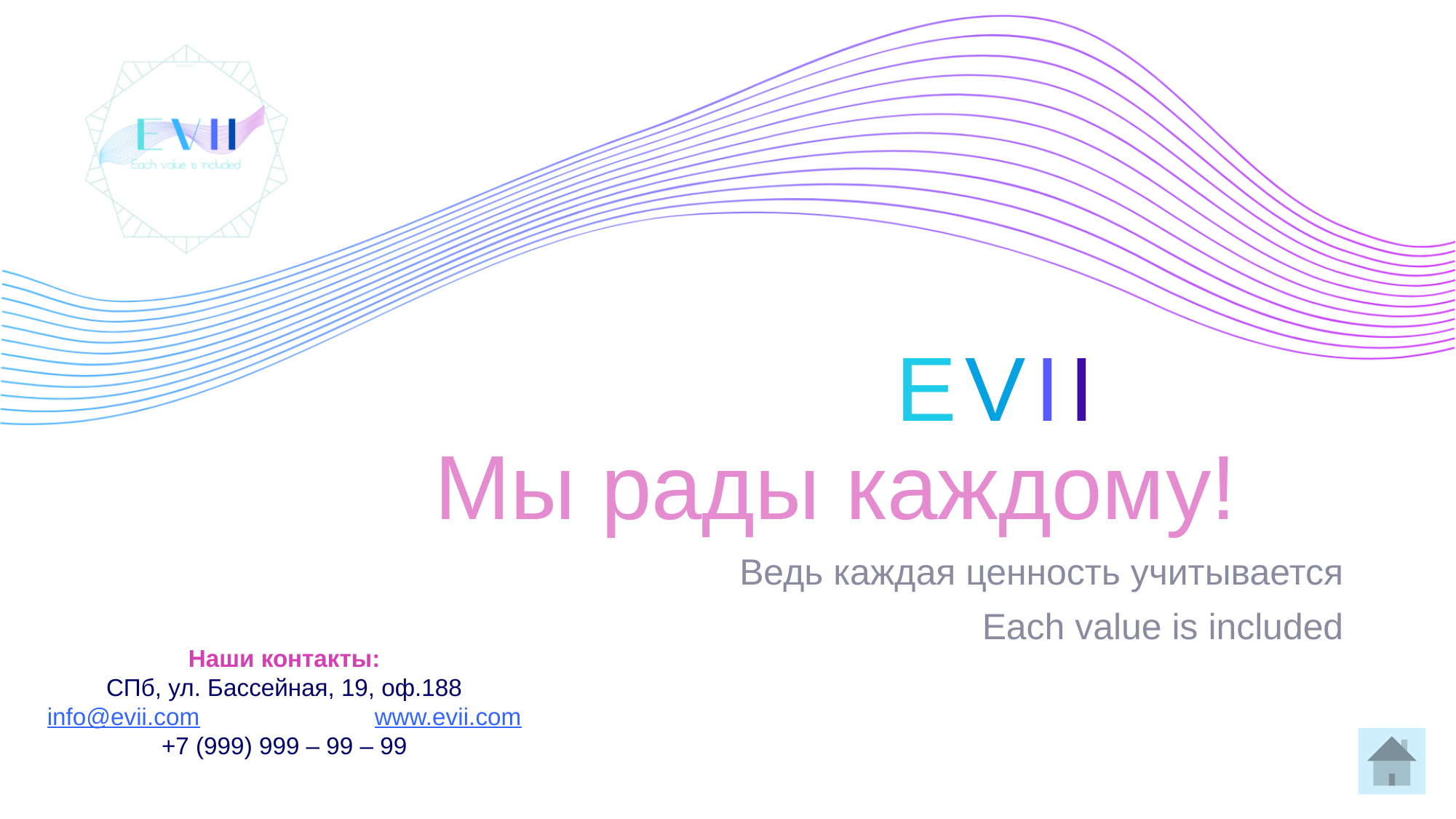

# EVII Мы рады каждому!
Ведь каждая ценность учитывается
Each value is included
Наши контакты:
СПб, ул. Бассейная, 19, оф.188
info@evii.com		www.evii.com
+7 (999) 999 – 99 – 99